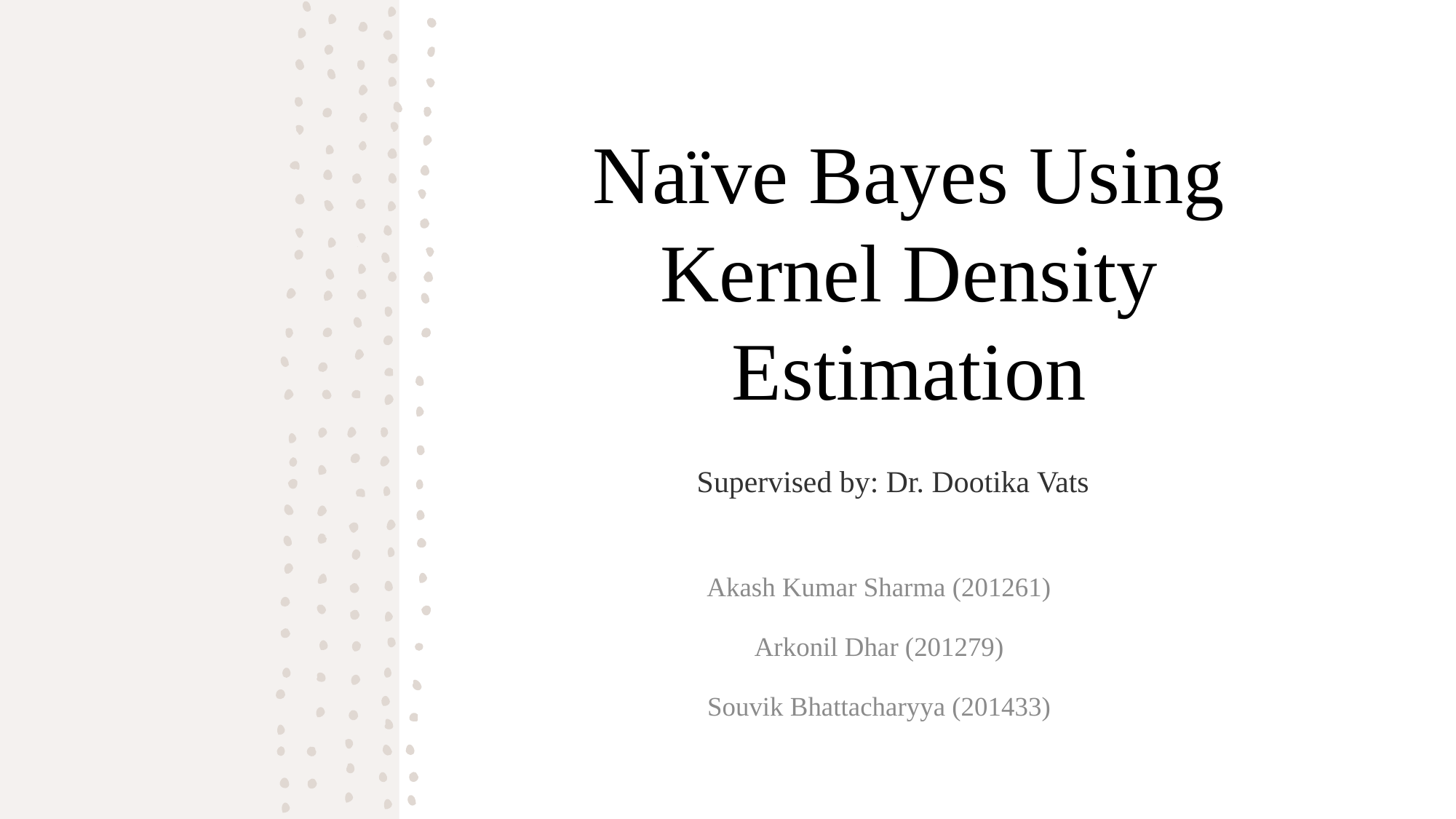

# Naïve Bayes Using Kernel Density Estimation
Supervised by: Dr. Dootika Vats
Akash Kumar Sharma (201261)
Arkonil Dhar (201279)
Souvik Bhattacharyya (201433)